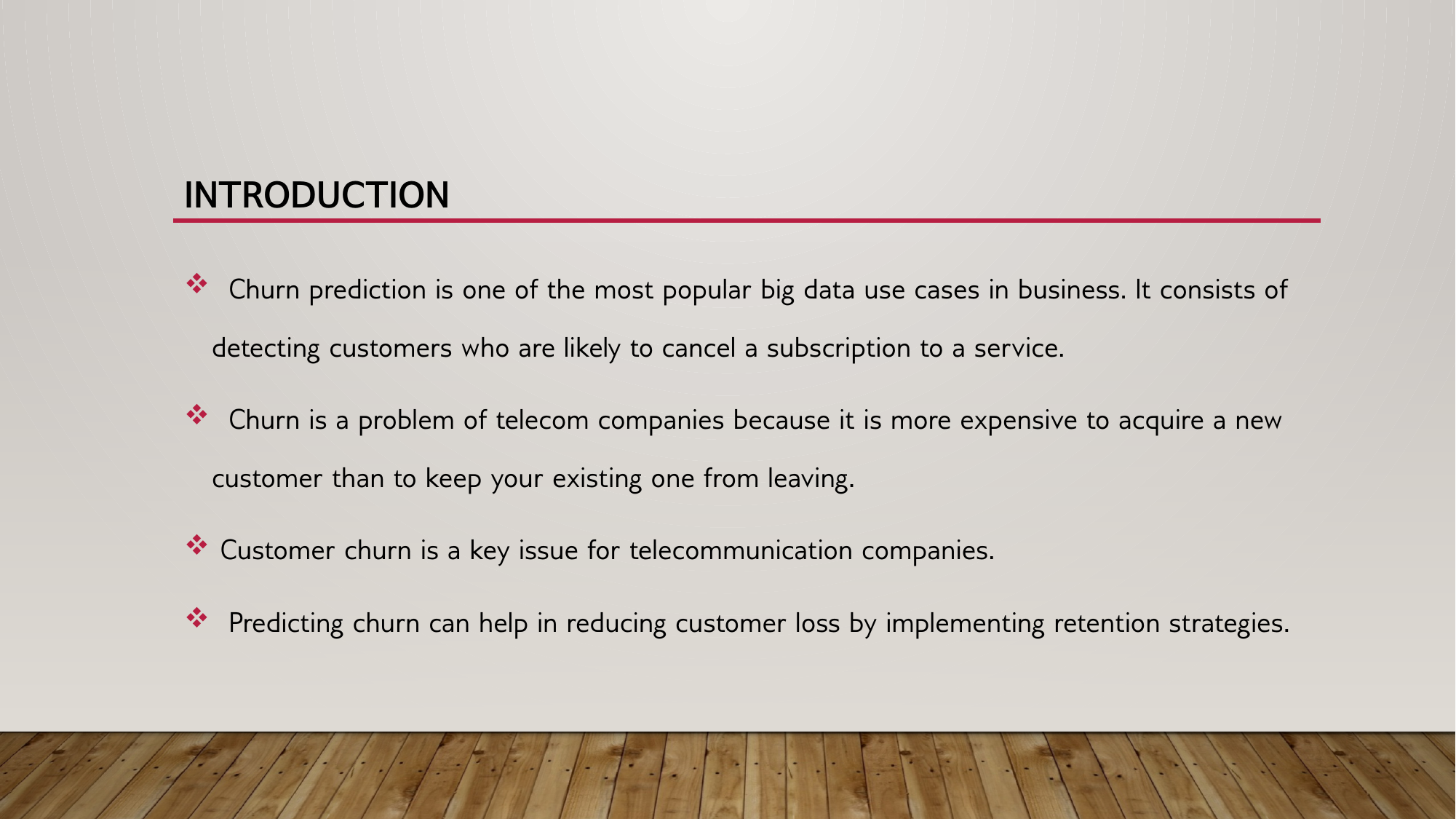

# INTRODUCTION
  Churn prediction is one of the most popular big data use cases in business. It consists of detecting customers who are likely to cancel a subscription to a service.
  Churn is a problem of telecom companies because it is more expensive to acquire a new customer than to keep your existing one from leaving.
 Customer churn is a key issue for telecommunication companies.
  Predicting churn can help in reducing customer loss by implementing retention strategies.